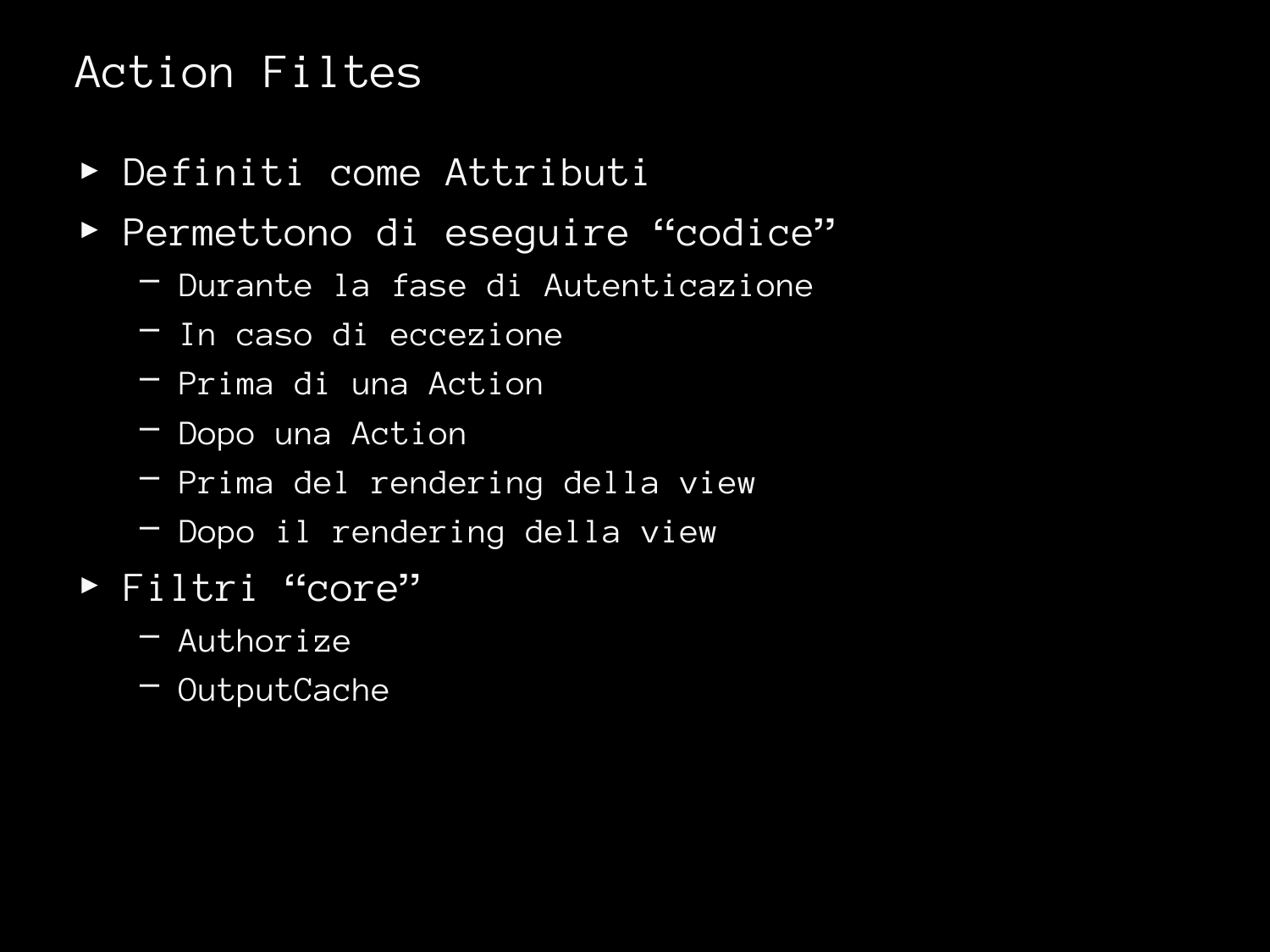

# Action Filtes
Definiti come Attributi
Permettono di eseguire “codice”
Durante la fase di Autenticazione
In caso di eccezione
Prima di una Action
Dopo una Action
Prima del rendering della view
Dopo il rendering della view
Filtri “core”
Authorize
OutputCache